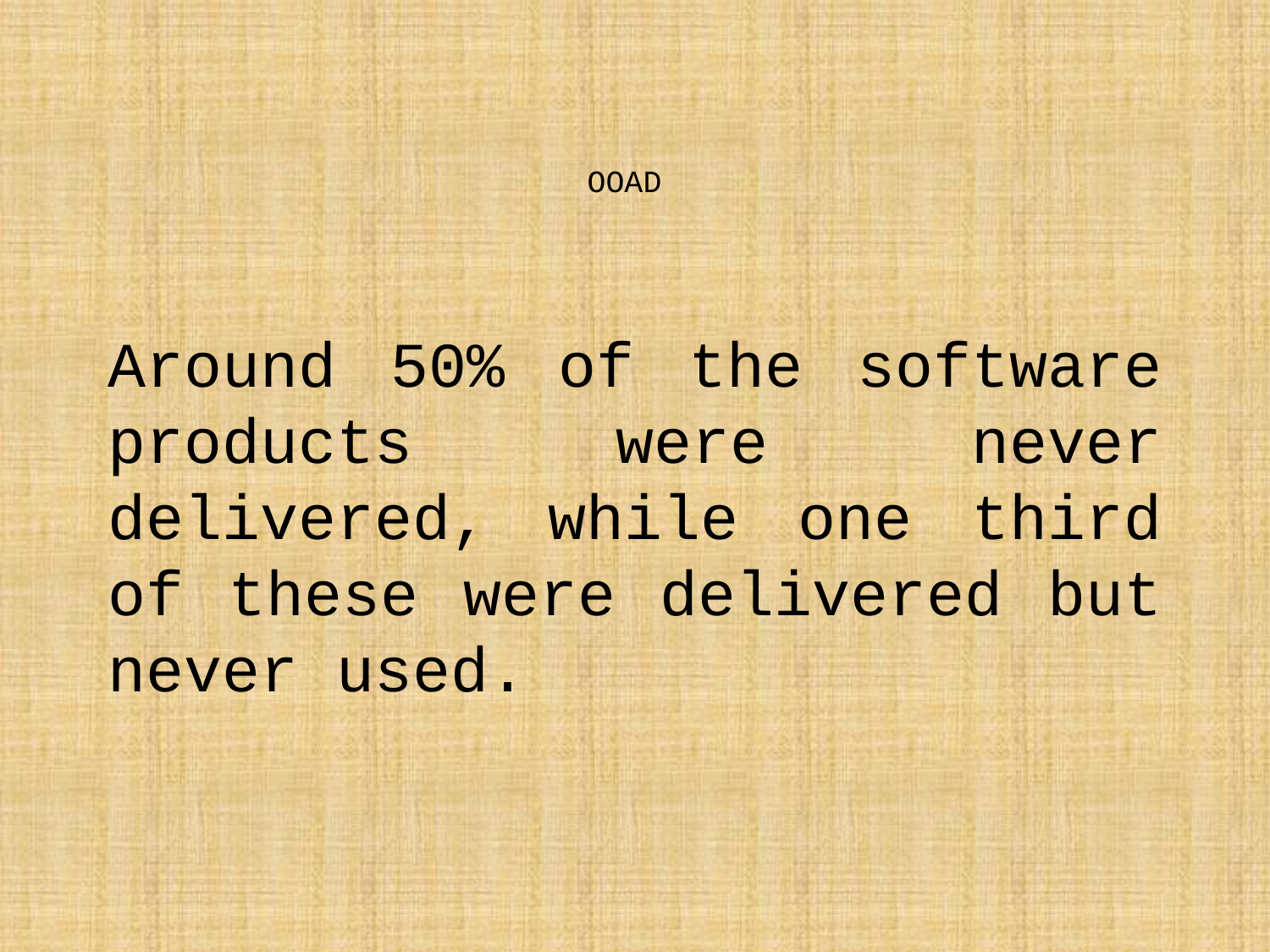

# OOAD
Around 50% of the software products were never delivered, while one third of these were delivered but never used.